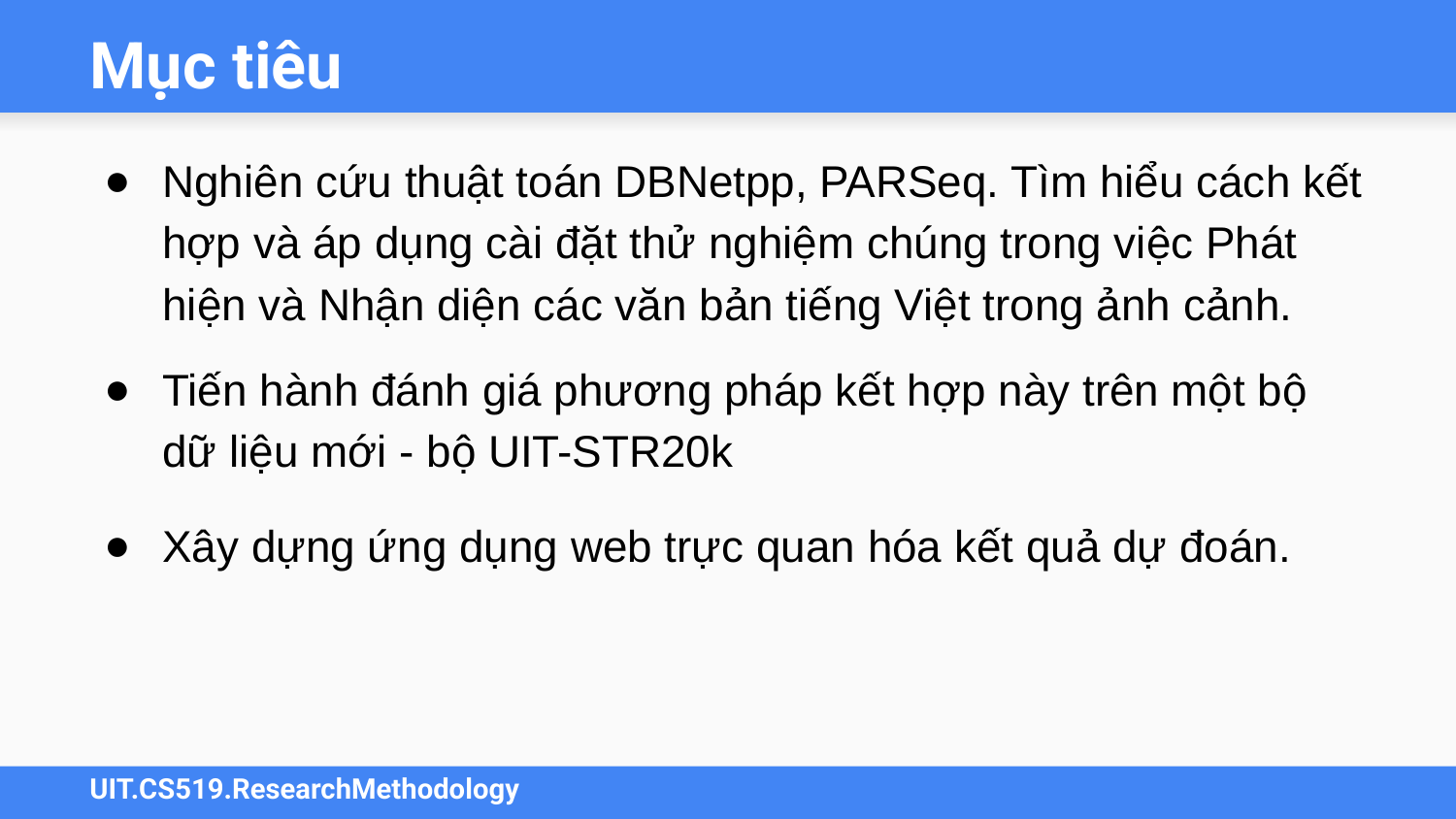

# Mục tiêu
Nghiên cứu thuật toán DBNetpp, PARSeq. Tìm hiểu cách kết hợp và áp dụng cài đặt thử nghiệm chúng trong việc Phát hiện và Nhận diện các văn bản tiếng Việt trong ảnh cảnh.

Tiến hành đánh giá phương pháp kết hợp này trên một bộ dữ liệu mới - bộ UIT-STR20k
Xây dựng ứng dụng web trực quan hóa kết quả dự đoán.